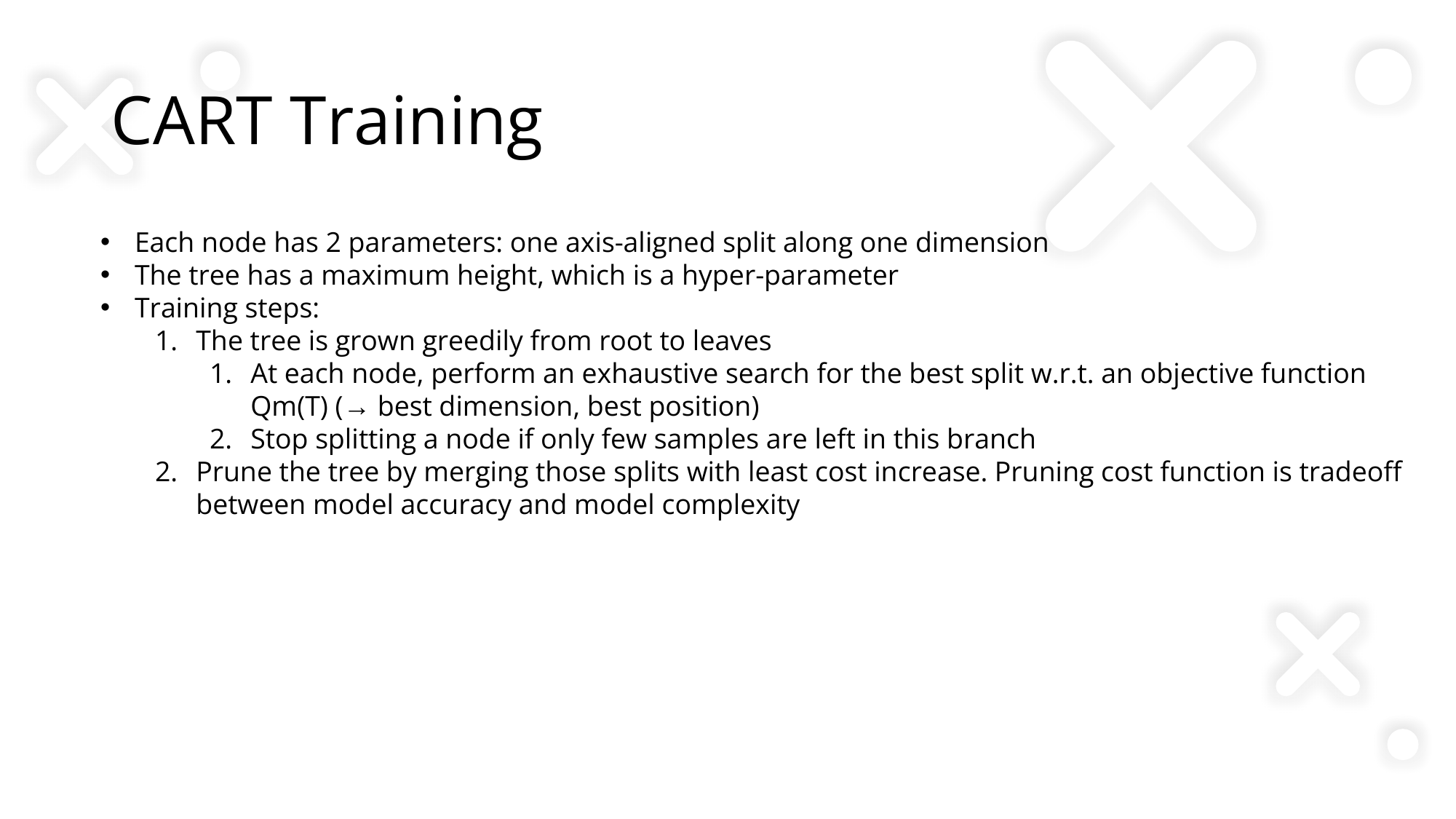

# CART Training
Each node has 2 parameters: one axis-aligned split along one dimension
The tree has a maximum height, which is a hyper-parameter
Training steps:
The tree is grown greedily from root to leaves
At each node, perform an exhaustive search for the best split w.r.t. an objective function Qm(T) (→ best dimension, best position)
Stop splitting a node if only few samples are left in this branch
Prune the tree by merging those splits with least cost increase. Pruning cost function is tradeoff between model accuracy and model complexity